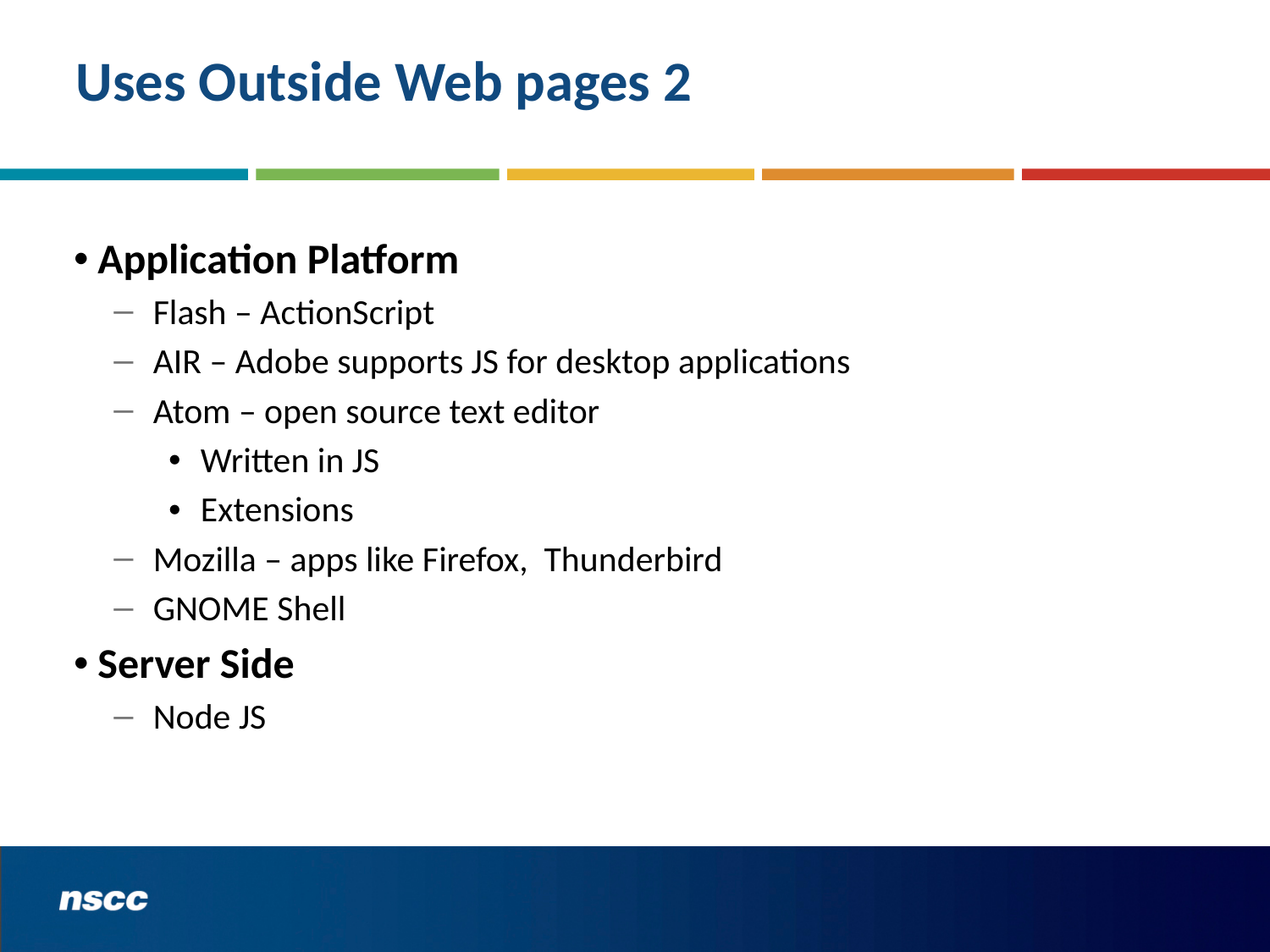

# Uses Outside Web pages 2
Application Platform
Flash – ActionScript
AIR – Adobe supports JS for desktop applications
Atom – open source text editor
Written in JS
Extensions
Mozilla – apps like Firefox,  Thunderbird
GNOME Shell
Server Side
Node JS